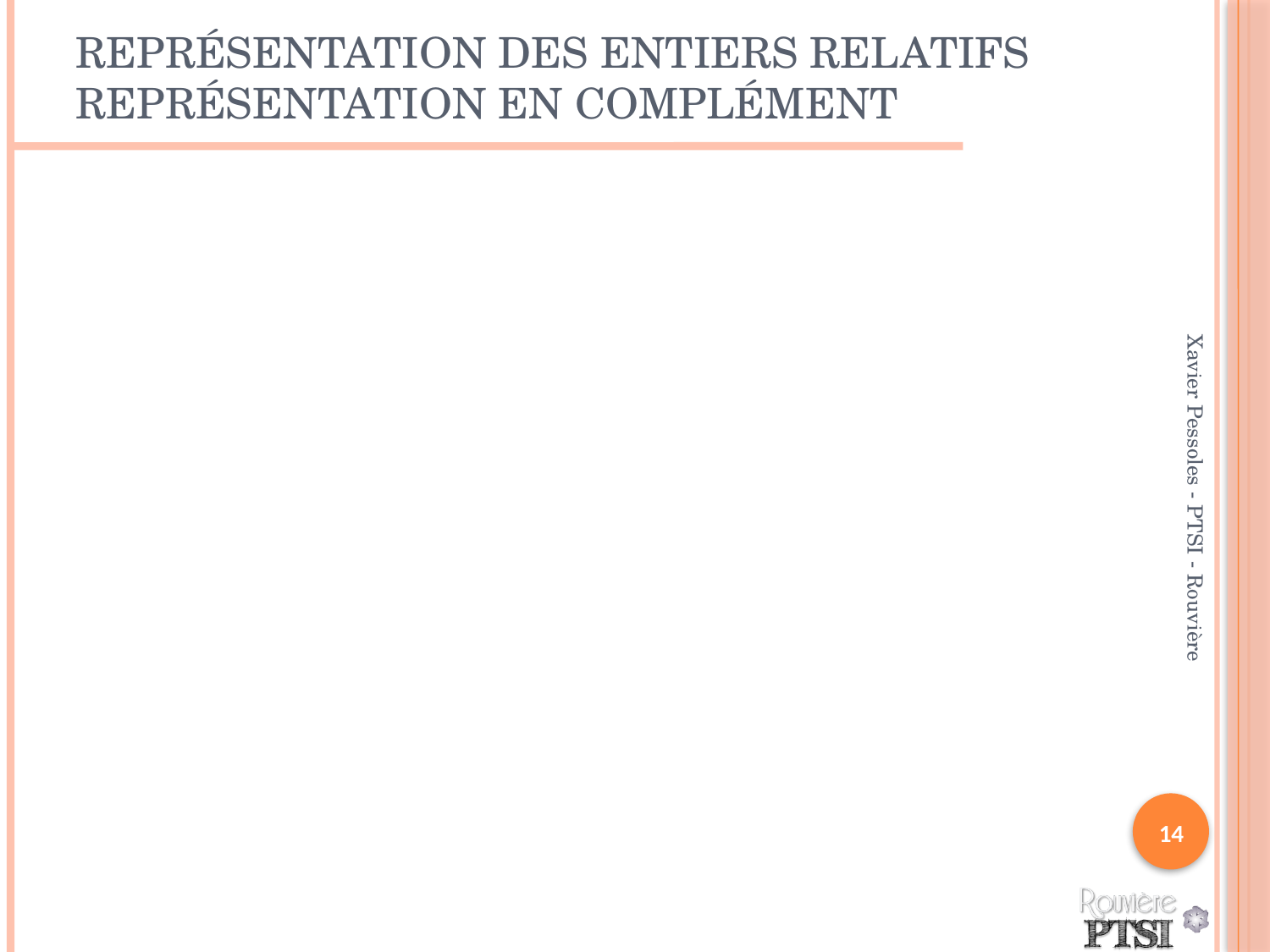

# Représentation des entiers relatifs Représentation en complément

Xavier Pessoles - PTSI - Rouvière
14